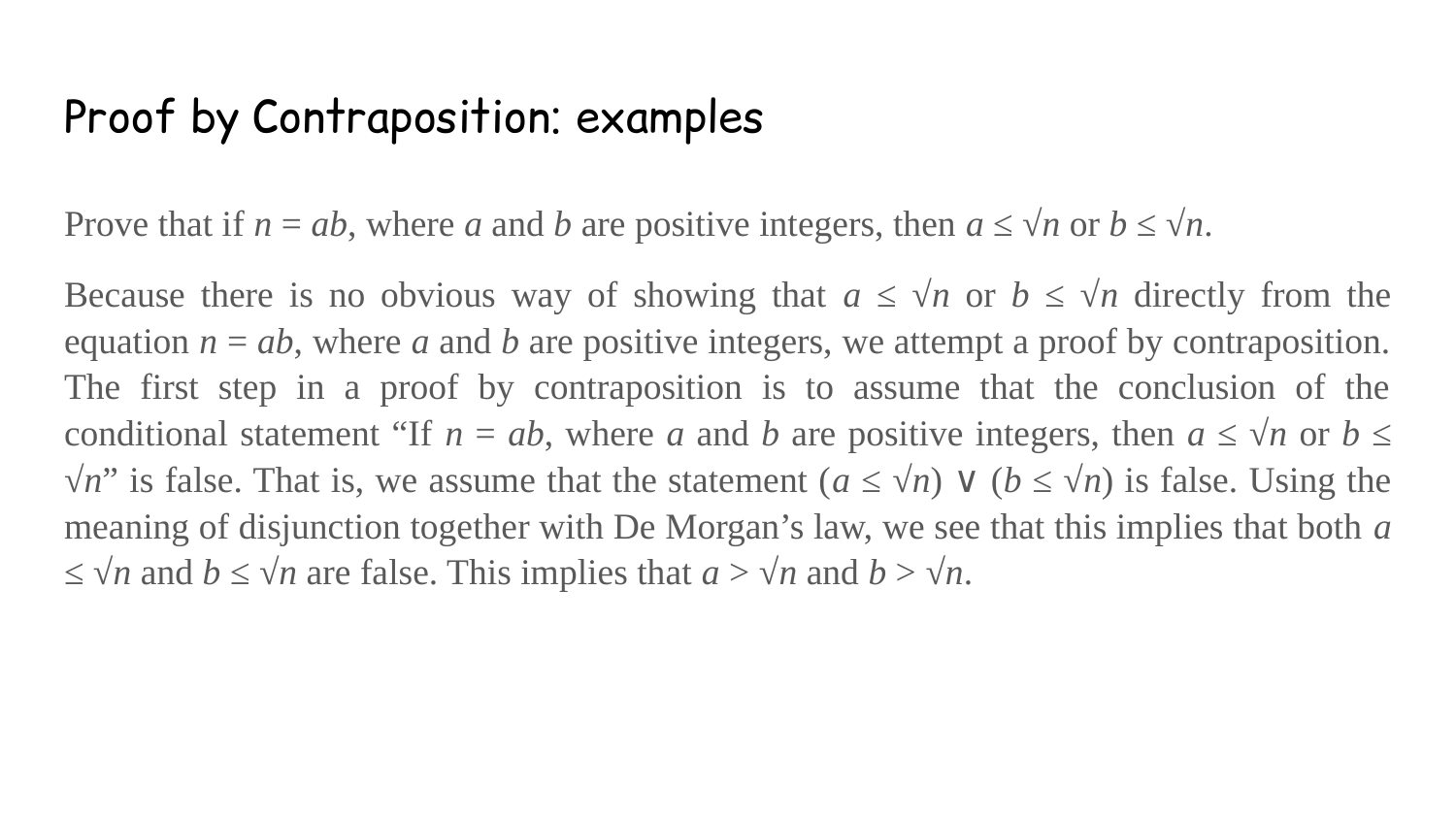

# Proof by Contraposition: examples
Prove that if n = ab, where a and b are positive integers, then a ≤ √n or b ≤ √n.
Because there is no obvious way of showing that a ≤ √n or b ≤ √n directly from the equation n = ab, where a and b are positive integers, we attempt a proof by contraposition. The first step in a proof by contraposition is to assume that the conclusion of the conditional statement “If n = ab, where a and b are positive integers, then a ≤ √n or b ≤ √n” is false. That is, we assume that the statement (a ≤ √n) ∨ (b ≤ √n) is false. Using the meaning of disjunction together with De Morgan’s law, we see that this implies that both a ≤ √n and b ≤ √n are false. This implies that a > √n and b > √n.